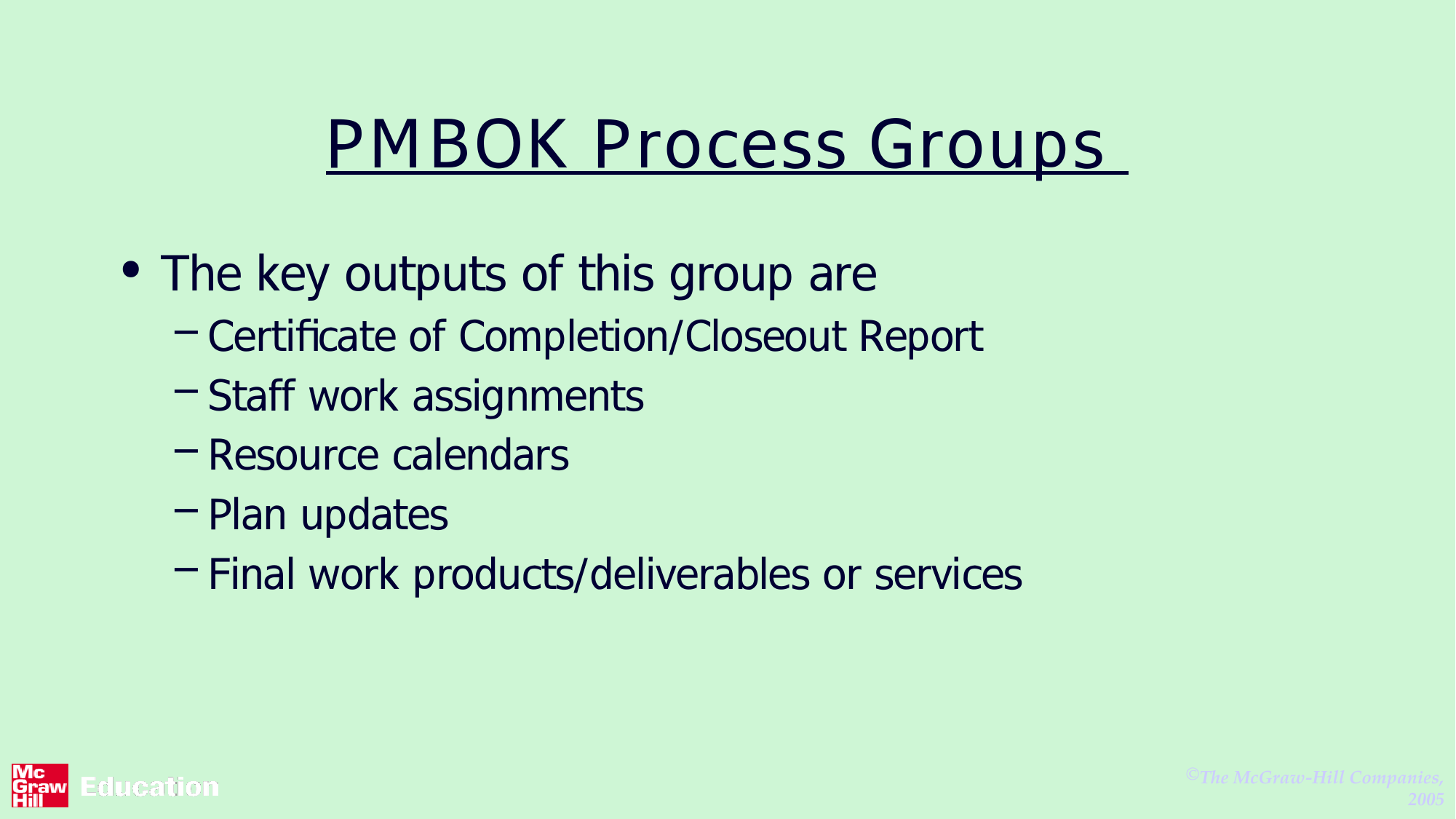

# PMBOK Process Groups
The key outputs of this group are
Certificate of Completion/Closeout Report
Staff work assignments
Resource calendars
Plan updates
Final work products/deliverables or services